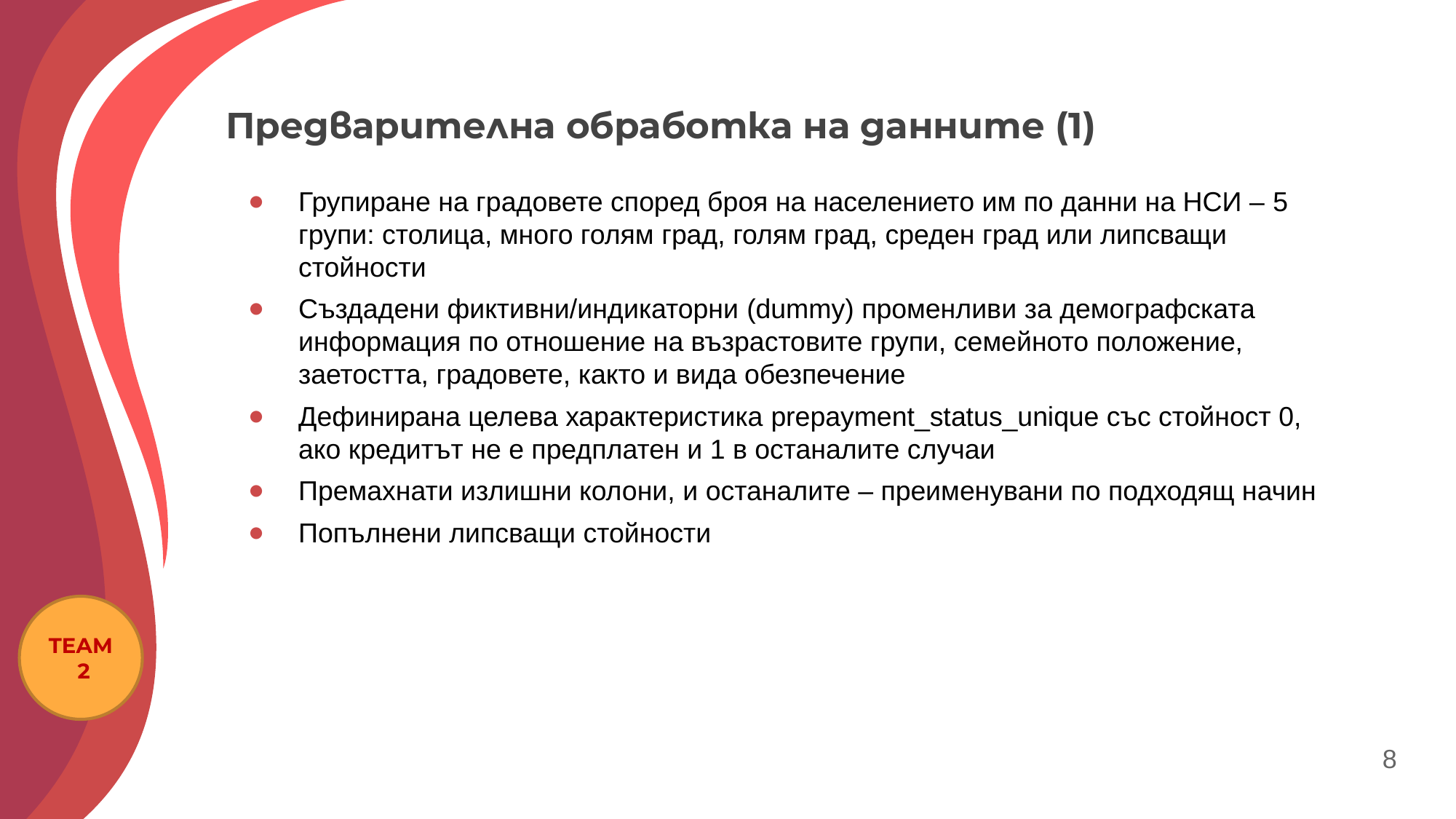

# Предварителна обработка на данните (1)
Групиране на градовете според броя на населението им по данни на НСИ – 5 групи: столица, много голям град, голям град, среден град или липсващи стойности
Създадени фиктивни/индикаторни (dummy) променливи за демографската информация по отношение на възрастовите групи, семейното положение, заетостта, градовете, както и вида обезпечение
Дефинирана целева характеристика prepayment_status_unique със стойност 0, ако кредитът не е предплатен и 1 в останалите случаи
Премахнати излишни колони, и останалите – преименувани по подходящ начин
Попълнени липсващи стойности

8